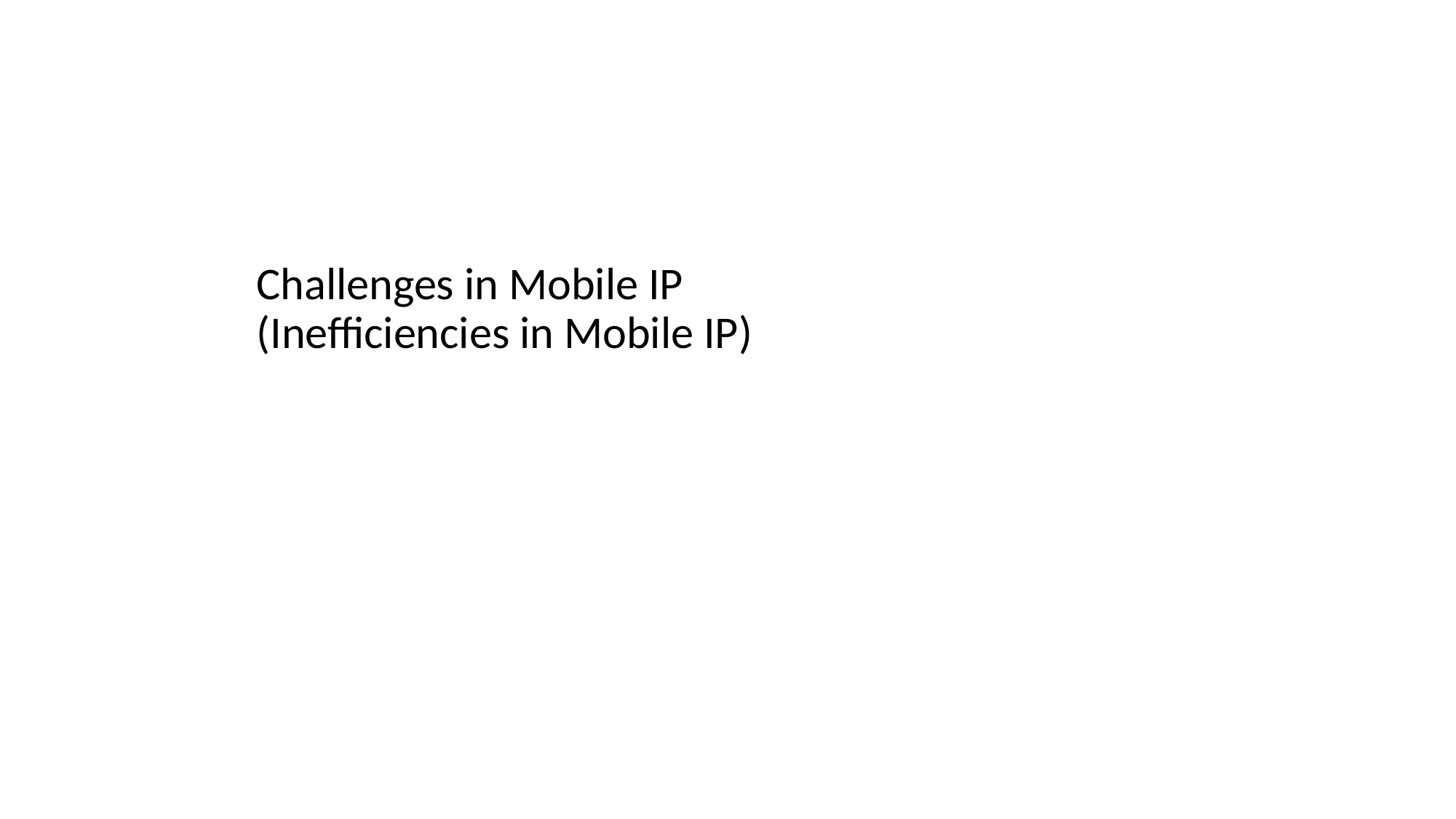

# Challenges in Mobile IP (Inefficiencies in Mobile IP)